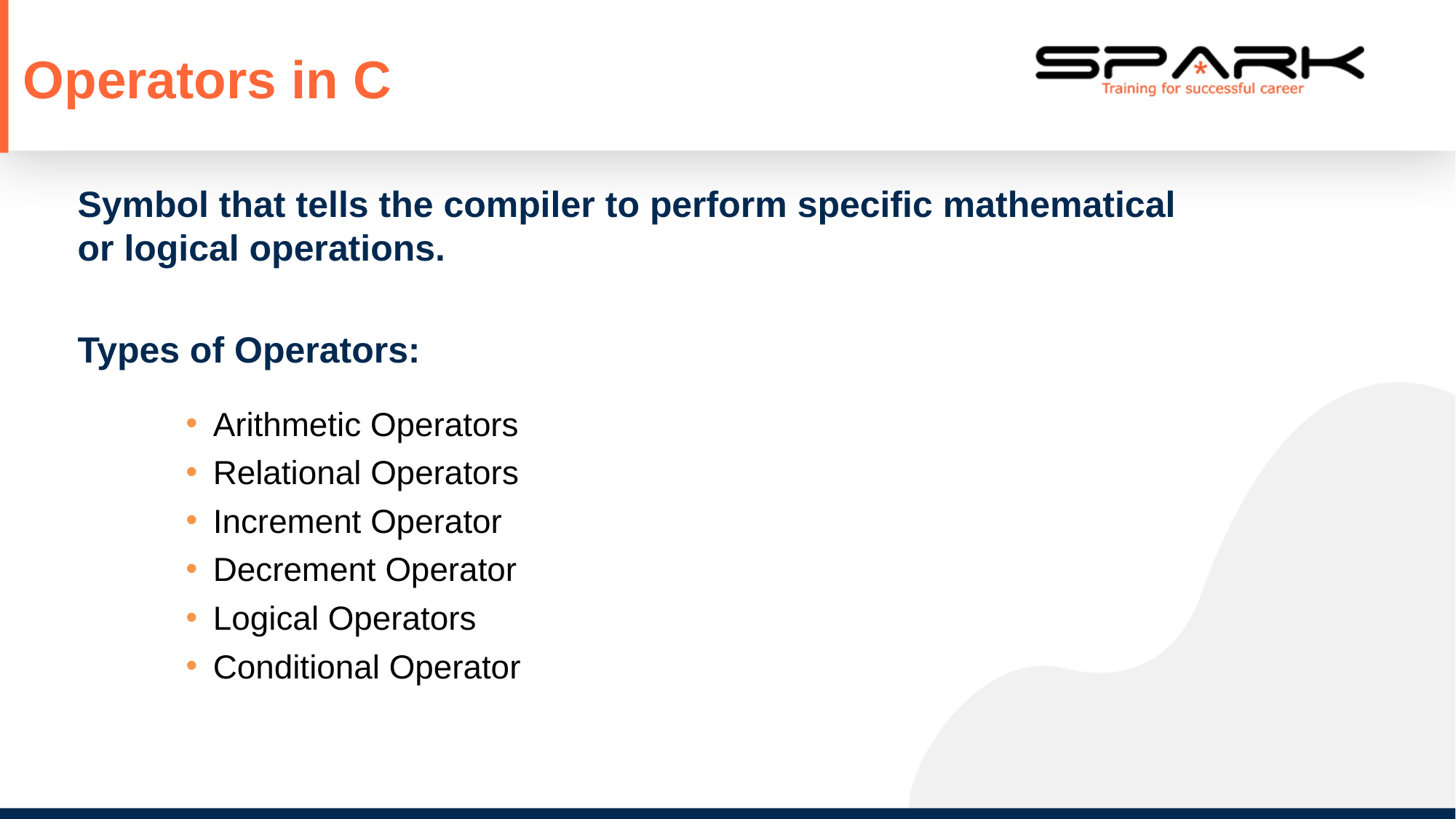

Operators in C
Symbol that tells the compiler to perform specific mathematical or logical operations.

Types of Operators:
Arithmetic Operators
Relational Operators
Increment Operator
Decrement Operator
Logical Operators
Conditional Operator